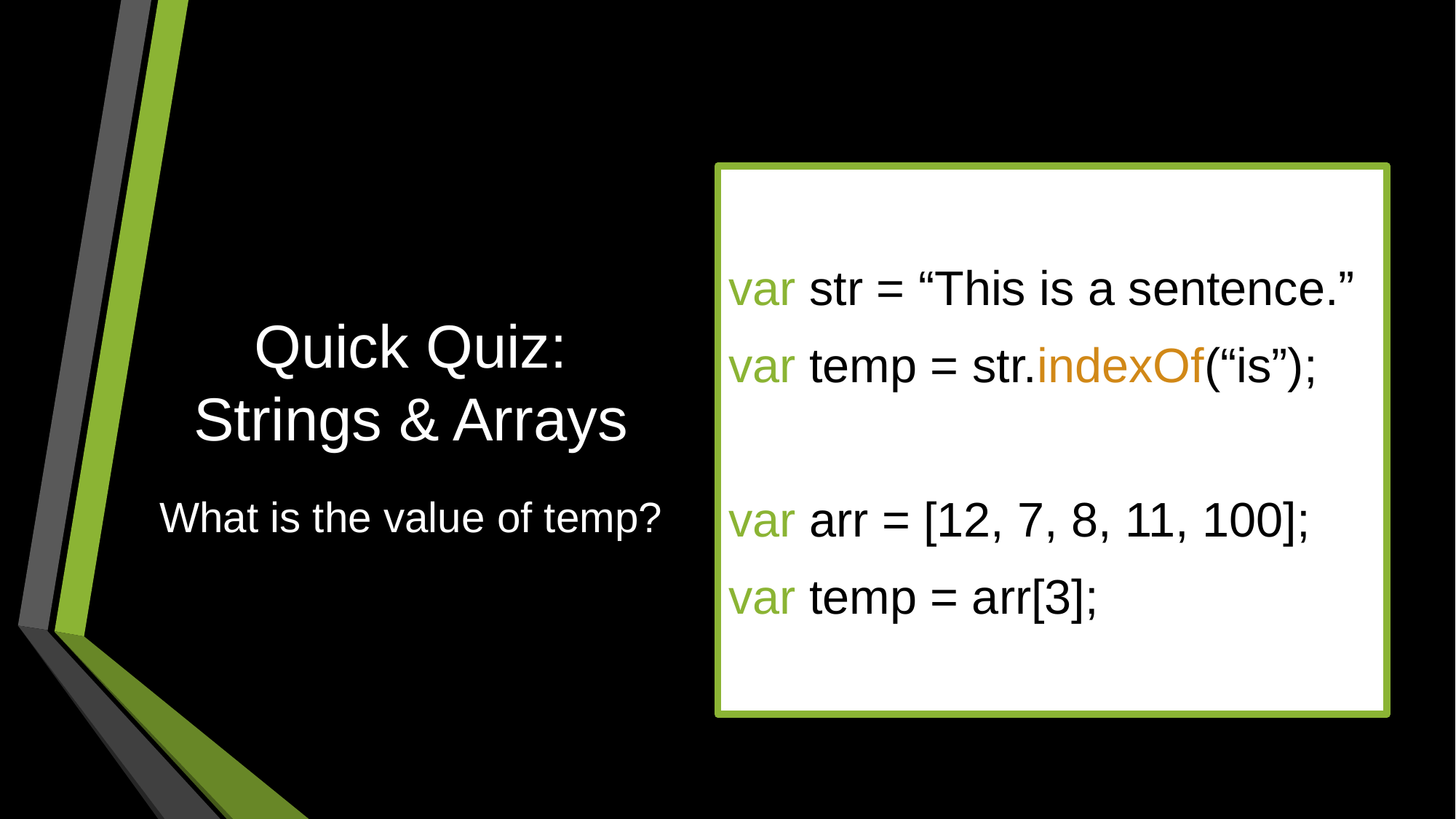

var str = “This is a sentence.”
var temp = str.indexOf(“is”);

var arr = [12, 7, 8, 11, 100];
var temp = arr[3];
# Quick Quiz: Strings & Arrays
What is the value of temp?